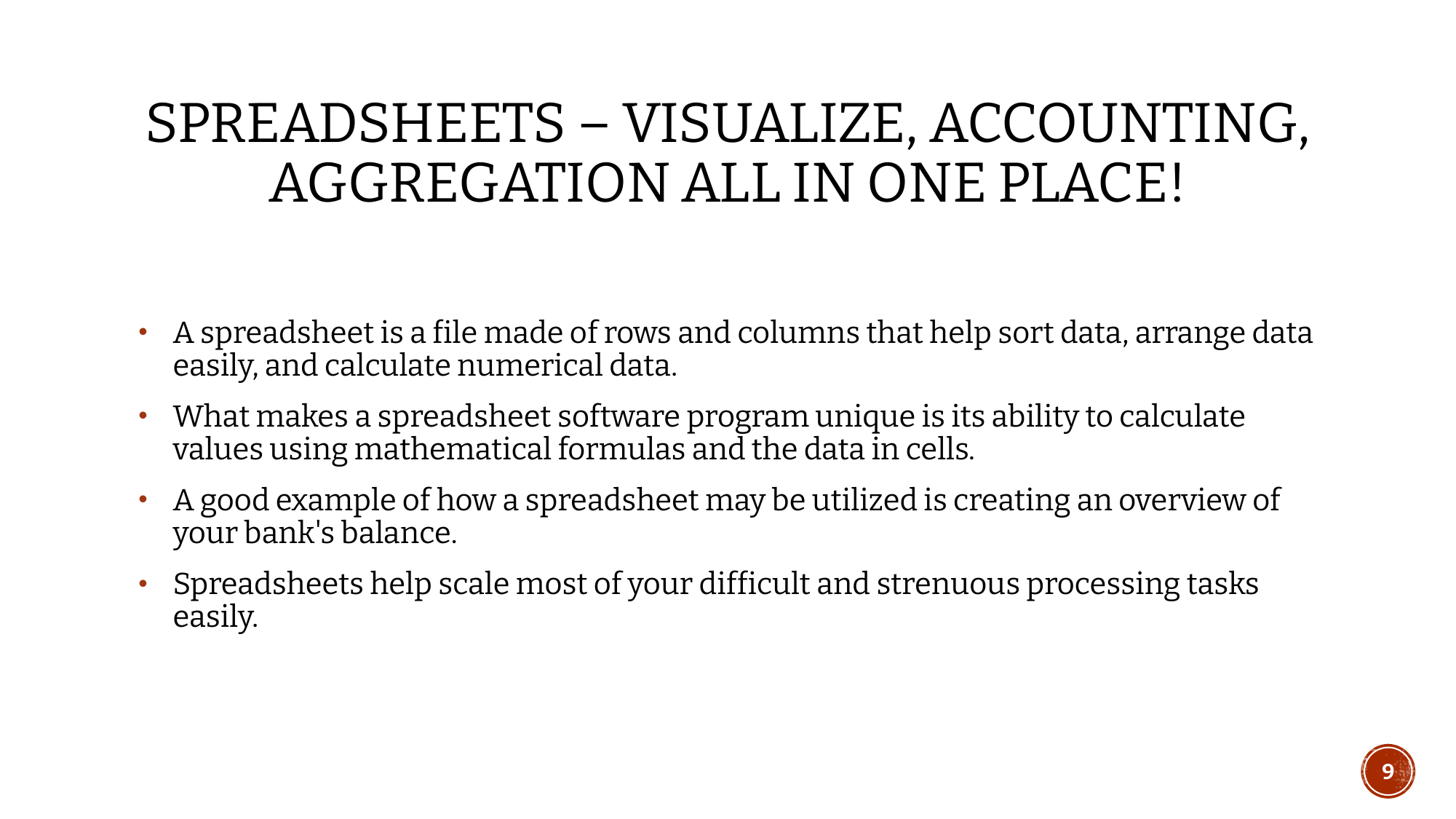

# Spreadsheets – visualize, accounting, aggregation all in one place!
A spreadsheet is a file made of rows and columns that help sort data, arrange data easily, and calculate numerical data.
What makes a spreadsheet software program unique is its ability to calculate values using mathematical formulas and the data in cells.
A good example of how a spreadsheet may be utilized is creating an overview of your bank's balance.
Spreadsheets help scale most of your difficult and strenuous processing tasks easily.
9